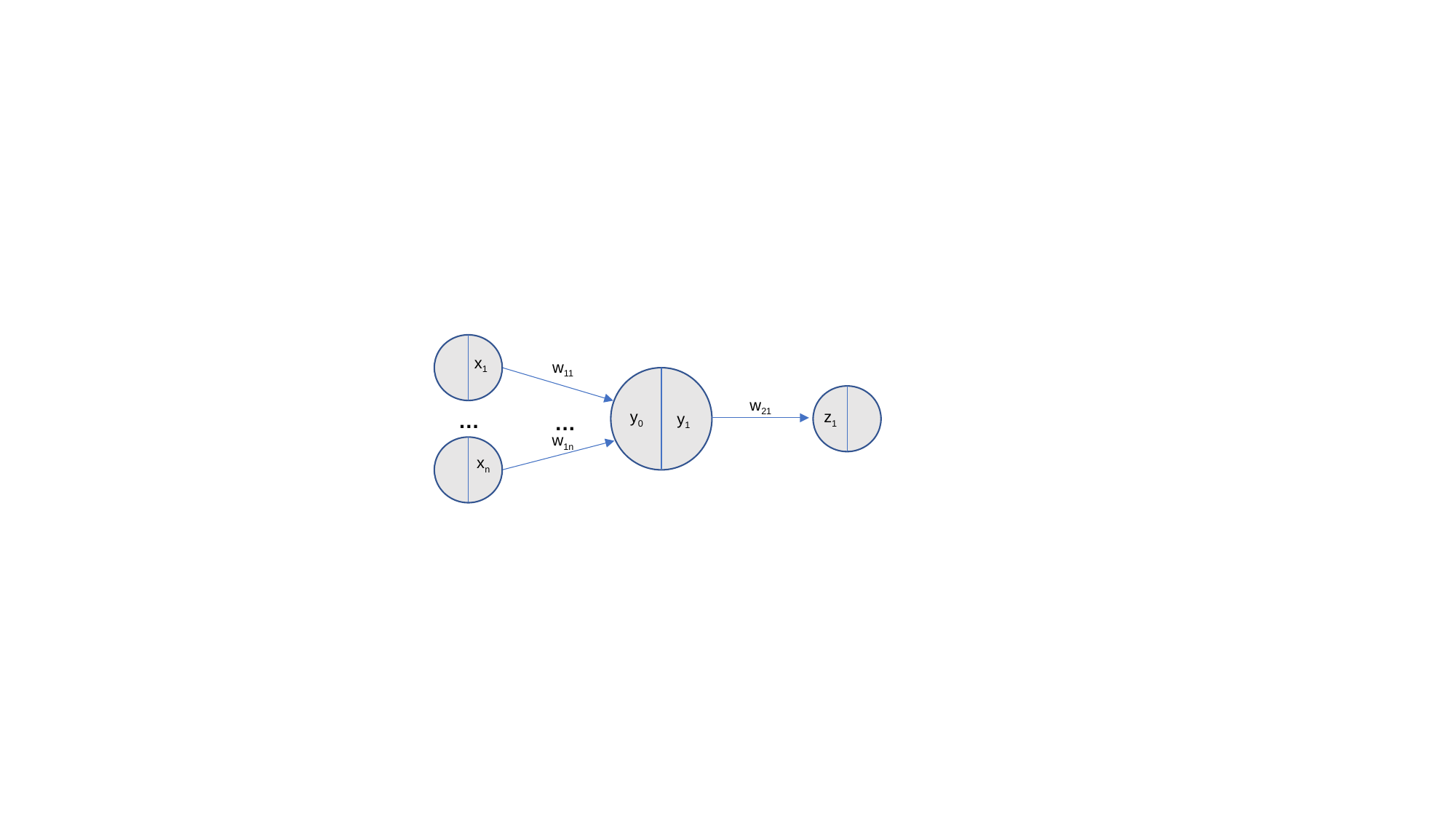

x1

w11

w21

…
y0

z1

y1

…
w1n

xn